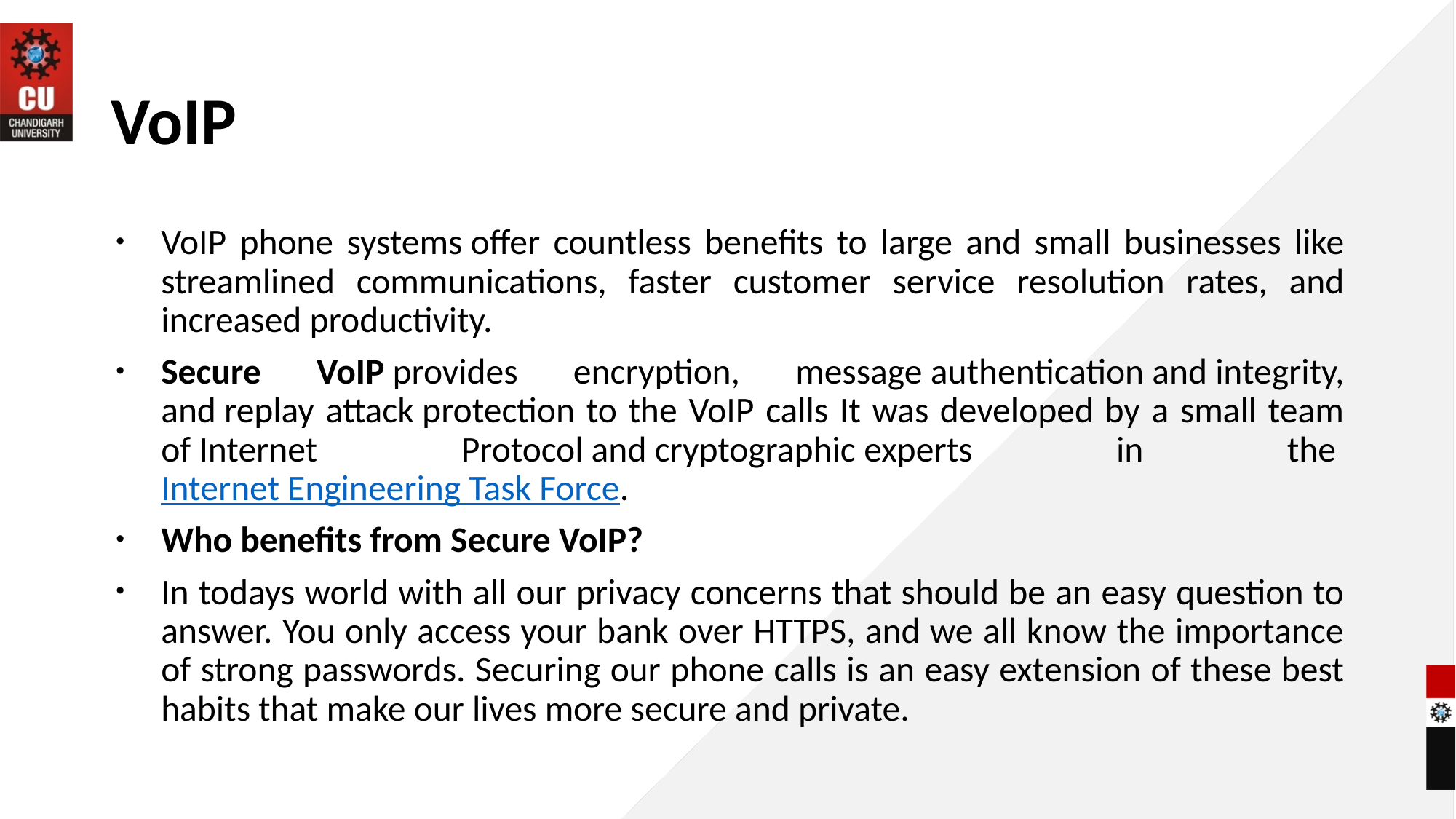

# VoIP
VoIP phone systems offer countless benefits to large and small businesses like streamlined communications, faster customer service resolution rates, and increased productivity.
Secure VoIP provides encryption, message authentication and integrity, and replay attack protection to the VoIP calls It was developed by a small team of Internet Protocol and cryptographic experts in the Internet Engineering Task Force.
Who benefits from Secure VoIP?
In todays world with all our privacy concerns that should be an easy question to answer. You only access your bank over HTTPS, and we all know the importance of strong passwords. Securing our phone calls is an easy extension of these best habits that make our lives more secure and private.